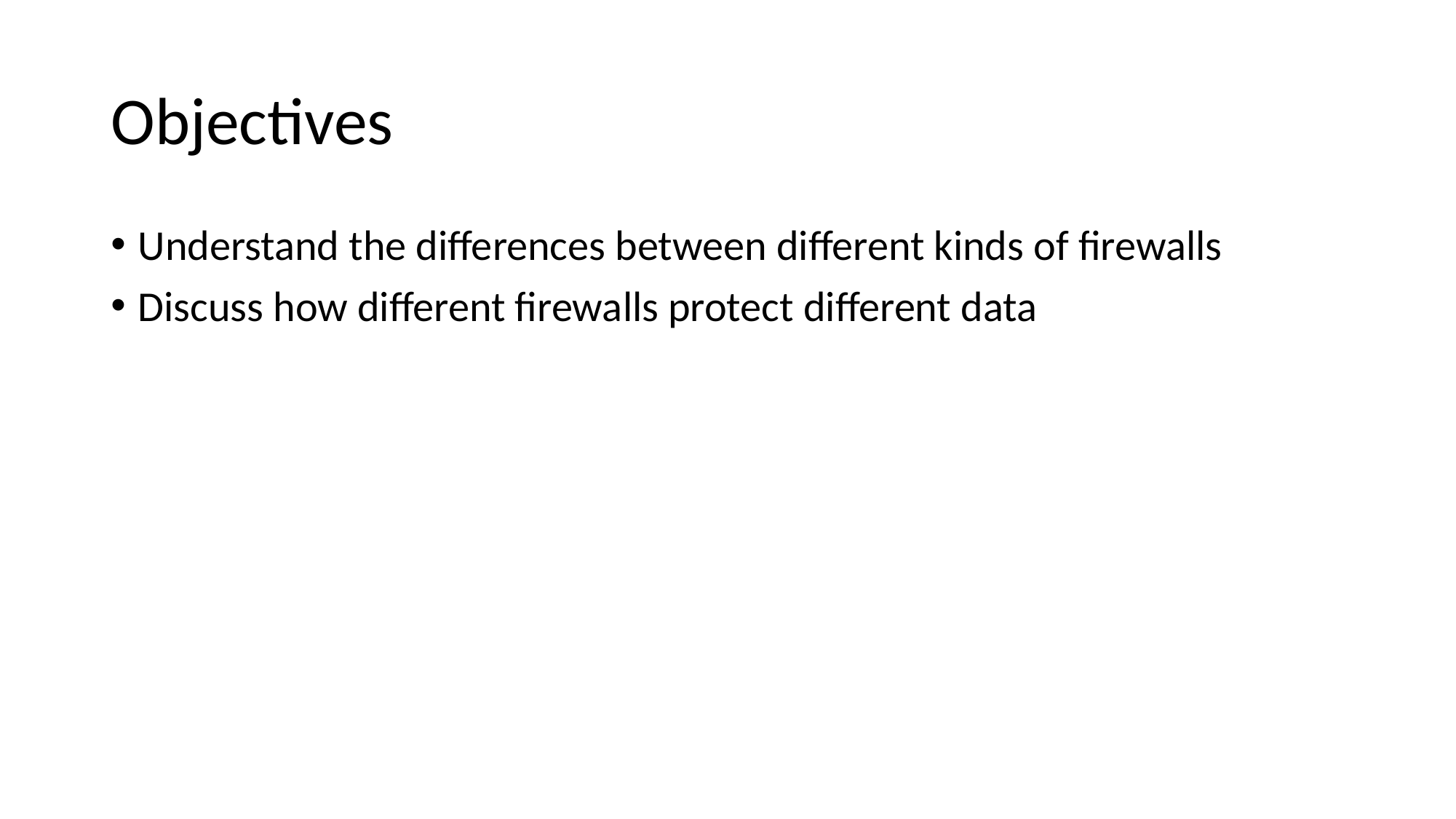

# Objectives
Understand the differences between different kinds of firewalls
Discuss how different firewalls protect different data